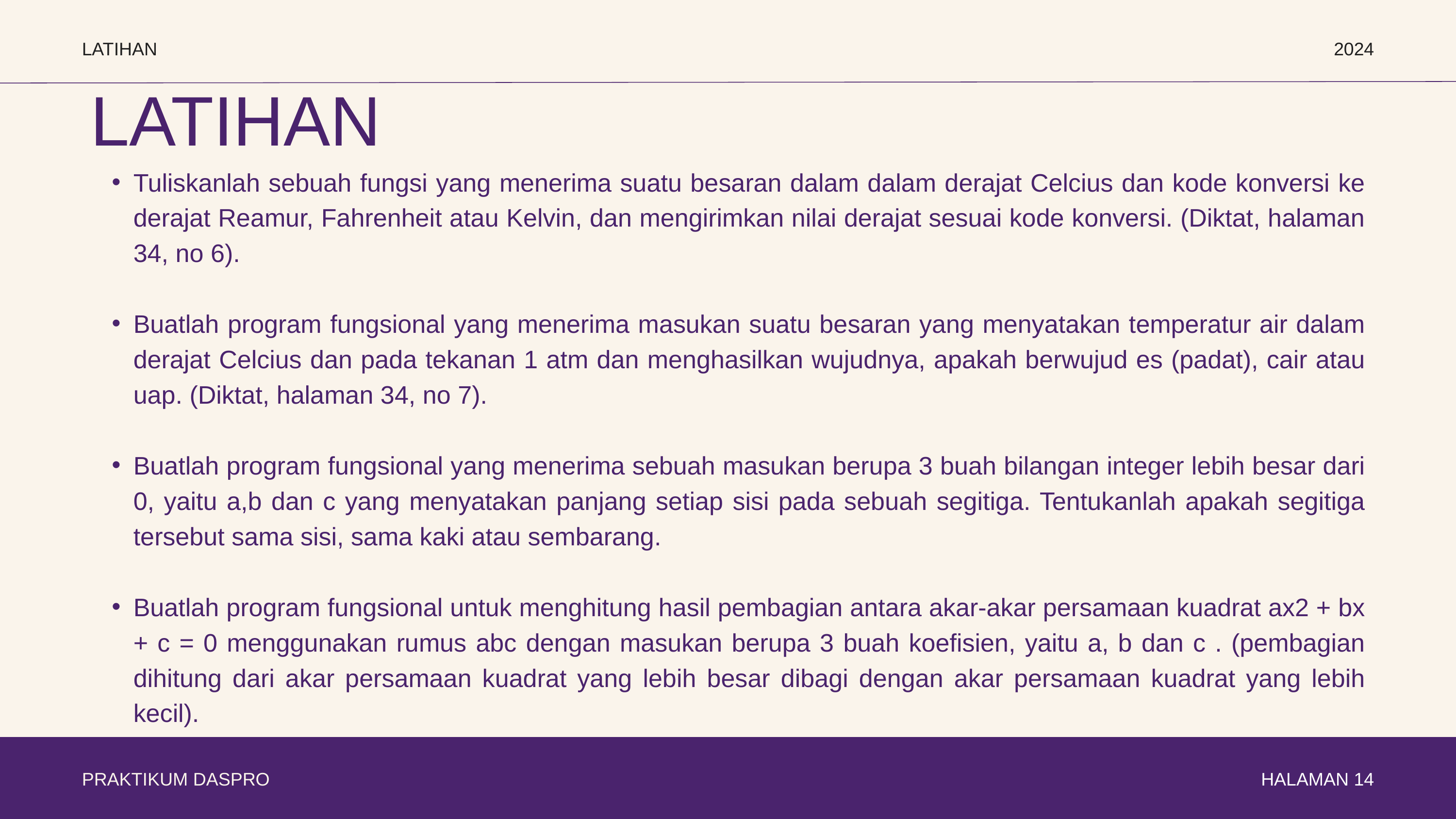

LATIHAN
2024
LATIHAN

Tuliskanlah sebuah fungsi yang menerima suatu besaran dalam dalam derajat Celcius dan kode konversi ke derajat Reamur, Fahrenheit atau Kelvin, dan mengirimkan nilai derajat sesuai kode konversi. (Diktat, halaman 34, no 6).

Buatlah program fungsional yang menerima masukan suatu besaran yang menyatakan temperatur air dalam derajat Celcius dan pada tekanan 1 atm dan menghasilkan wujudnya, apakah berwujud es (padat), cair atau uap. (Diktat, halaman 34, no 7).

Buatlah program fungsional yang menerima sebuah masukan berupa 3 buah bilangan integer lebih besar dari 0, yaitu a,b dan c yang menyatakan panjang setiap sisi pada sebuah segitiga. Tentukanlah apakah segitiga tersebut sama sisi, sama kaki atau sembarang.

Buatlah program fungsional untuk menghitung hasil pembagian antara akar-akar persamaan kuadrat ax2 + bx + c = 0 menggunakan rumus abc dengan masukan berupa 3 buah koefisien, yaitu a, b dan c . (pembagian dihitung dari akar persamaan kuadrat yang lebih besar dibagi dengan akar persamaan kuadrat yang lebih kecil).

PRAKTIKUM DASPRO
HALAMAN 14